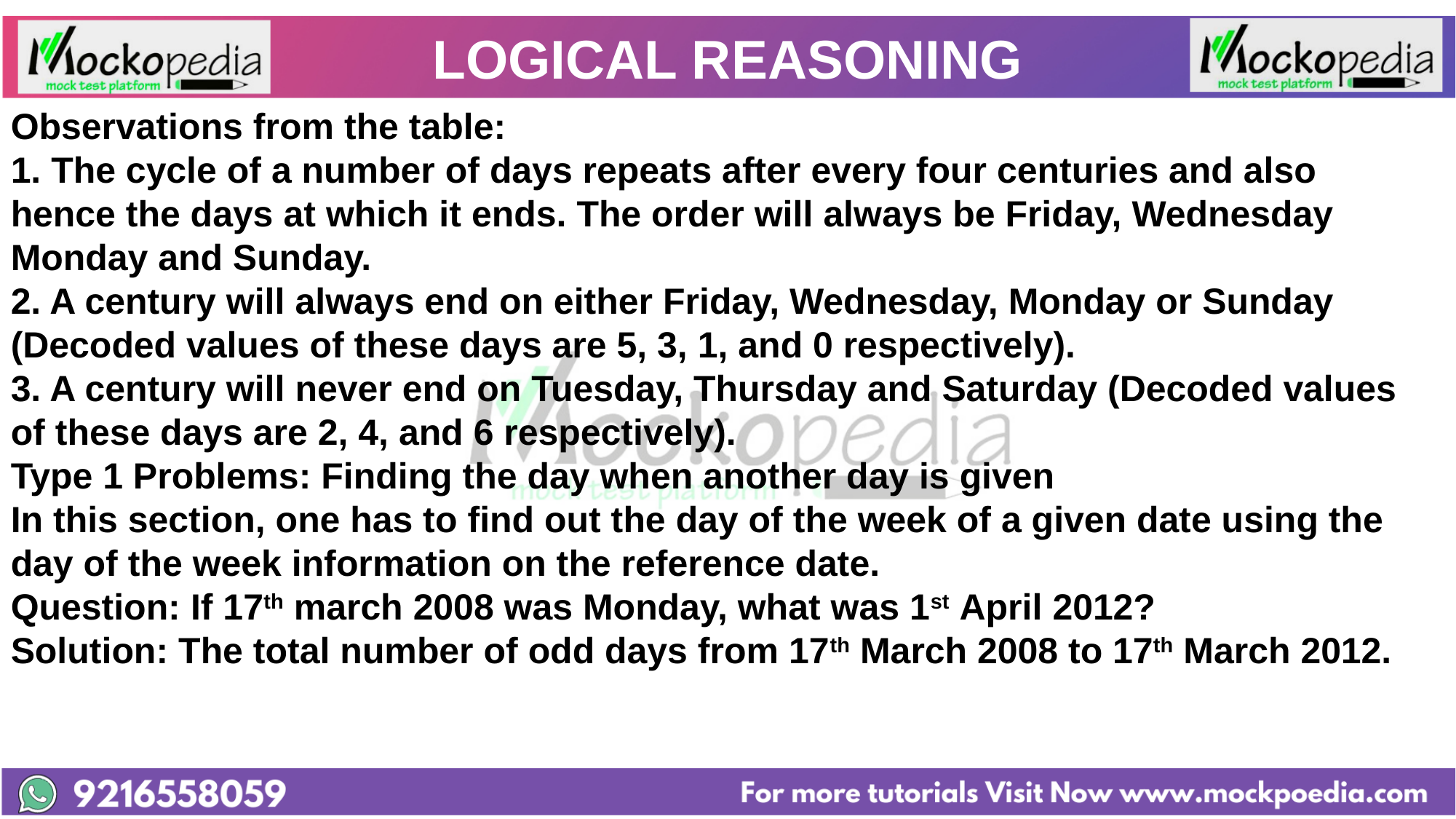

# LOGICAL REASONING

Observations from the table:
1. The cycle of a number of days repeats after every four centuries and also hence the days at which it ends. The order will always be Friday, Wednesday Monday and Sunday.
2. A century will always end on either Friday, Wednesday, Monday or Sunday (Decoded values of these days are 5, 3, 1, and 0 respectively).
3. A century will never end on Tuesday, Thursday and Saturday (Decoded values of these days are 2, 4, and 6 respectively).
Type 1 Problems: Finding the day when another day is given
In this section, one has to find out the day of the week of a given date using the day of the week information on the reference date.
Question: If 17th march 2008 was Monday, what was 1st April 2012?
Solution: The total number of odd days from 17th March 2008 to 17th March 2012.